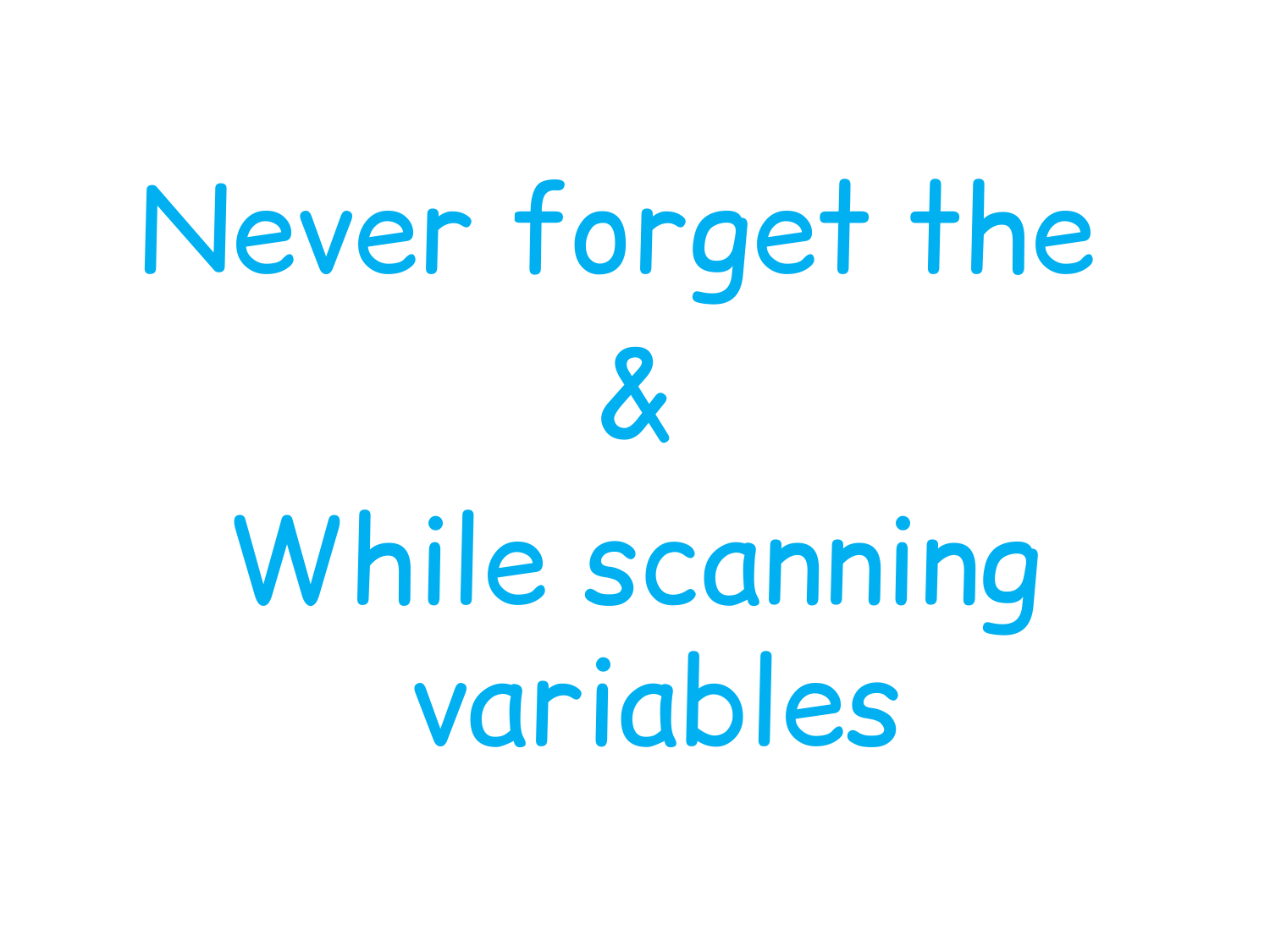

Never forget the
&
While scanning variables